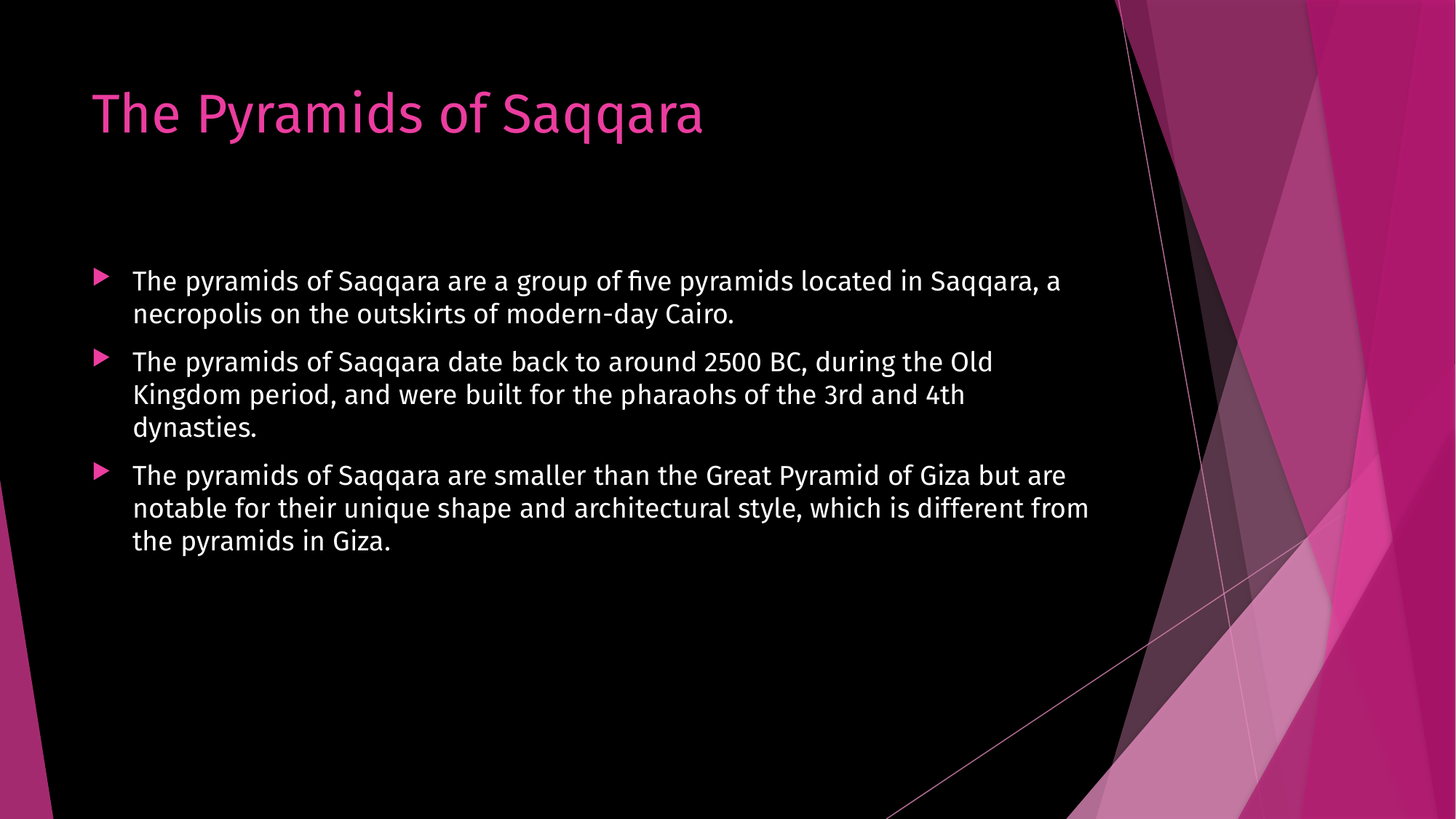

# The Pyramids of Saqqara
The pyramids of Saqqara are a group of five pyramids located in Saqqara, a necropolis on the outskirts of modern-day Cairo.
The pyramids of Saqqara date back to around 2500 BC, during the Old Kingdom period, and were built for the pharaohs of the 3rd and 4th dynasties.
The pyramids of Saqqara are smaller than the Great Pyramid of Giza but are notable for their unique shape and architectural style, which is different from the pyramids in Giza.